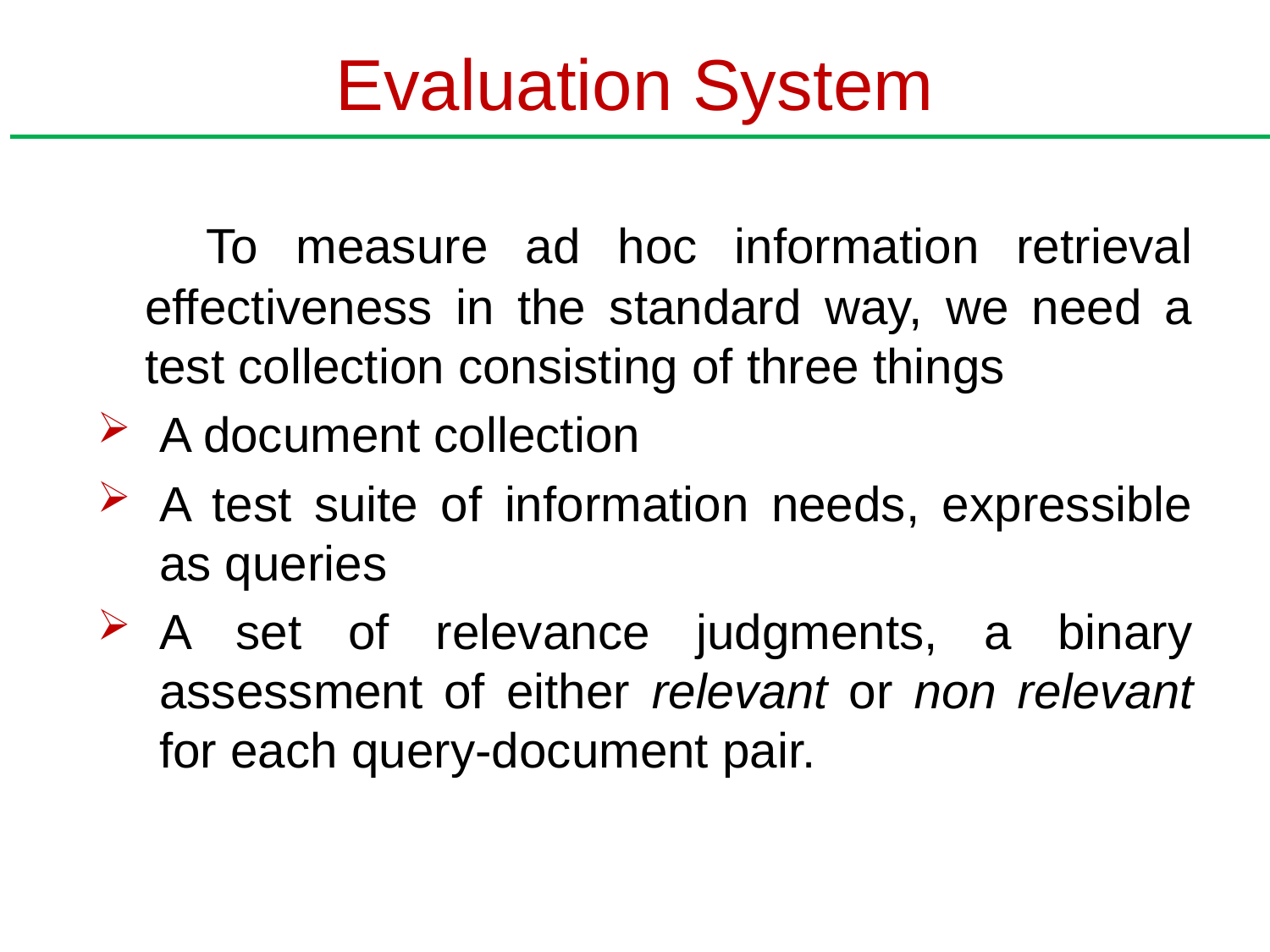

# Evaluation System
   To measure ad hoc information retrieval effectiveness in the standard way, we need a test collection consisting of three things
A document collection
A test suite of information needs, expressible as queries
A set of relevance judgments, a binary assessment of either relevant or non relevant for each query-document pair.